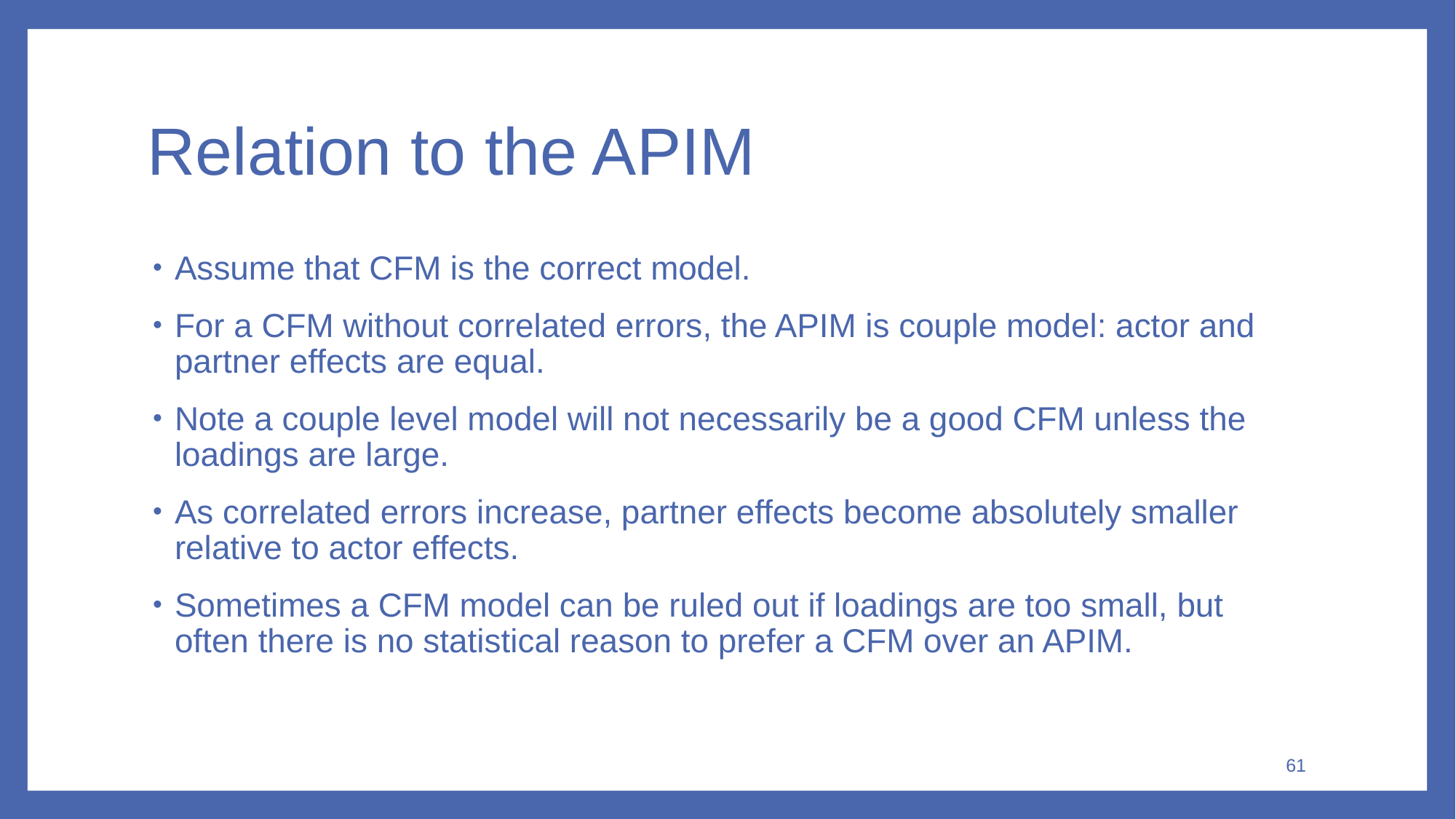

# Relation to the APIM

Assume that CFM is the correct model.
For a CFM without correlated errors, the APIM is couple model: actor and partner effects are equal.
Note a couple level model will not necessarily be a good CFM unless the loadings are large.
As correlated errors increase, partner effects become absolutely smaller relative to actor effects.
Sometimes a CFM model can be ruled out if loadings are too small, but often there is no statistical reason to prefer a CFM over an APIM.

61